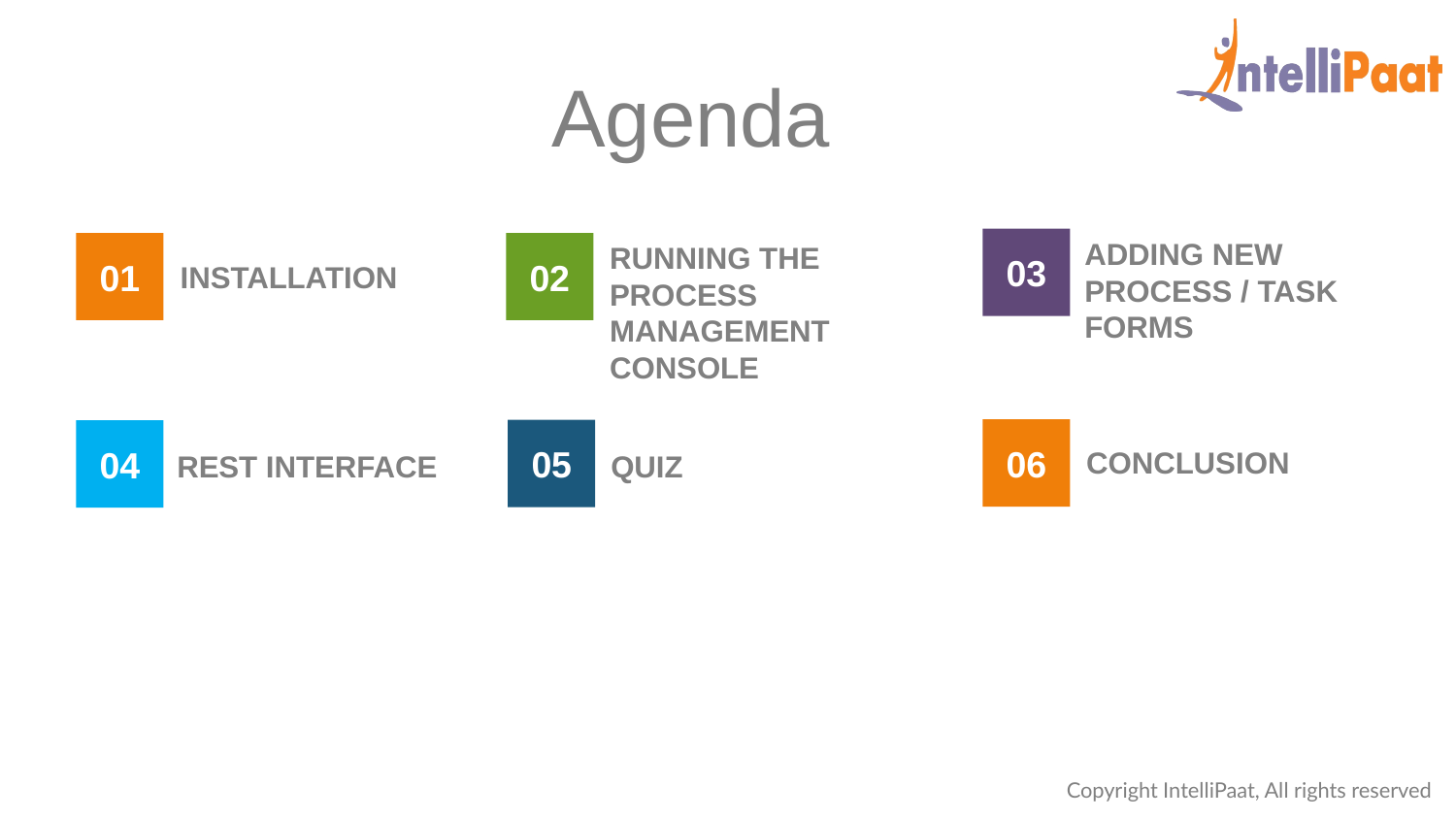

Agenda
Adding new process / task forms
03
Running the process management console
01
02
Installation
06
05
04
Conclusion
REST Interface
Quiz